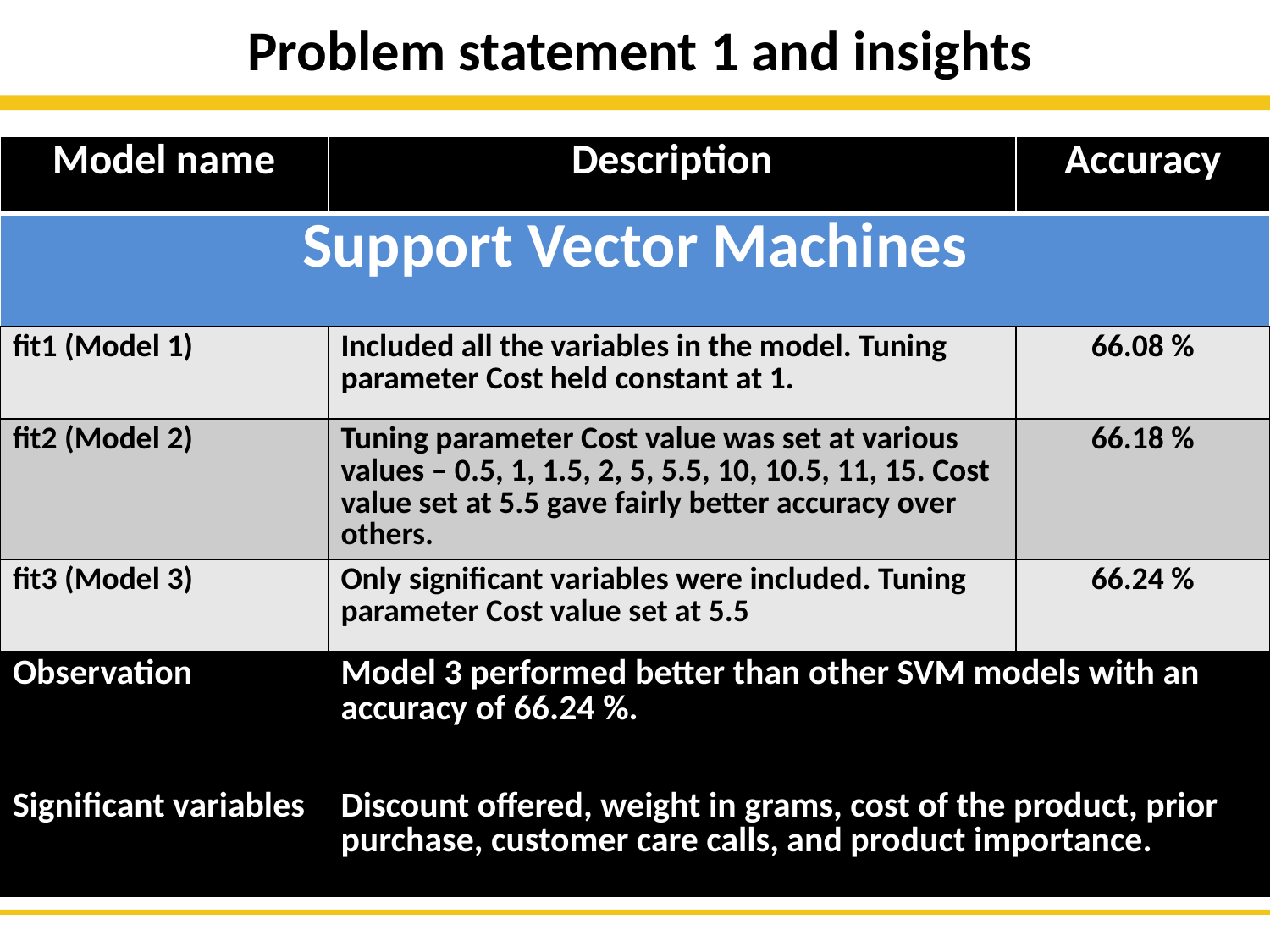

# Problem statement 1 and insights

| Model name | Description | Accuracy |
| --- | --- | --- |
| Support Vector Machines |  |  |
| fit1 (Model 1) | Included all the variables in the model. Tuning parameter Cost held constant at 1. | 66.08 % |
| fit2 (Model 2) | Tuning parameter Cost value was set at various values – 0.5, 1, 1.5, 2, 5, 5.5, 10, 10.5, 11, 15. Cost value set at 5.5 gave fairly better accuracy over others. | 66.18 % |
| fit3 (Model 3) | Only significant variables were included. Tuning parameter Cost value set at 5.5 | 66.24 % |
| Observation | Model 3 performed better than other SVM models with an accuracy of 66.24 %. |  |
| Significant variables | Discount offered, weight in grams, cost of the product, prior purchase, customer care calls, and product importance. |  |